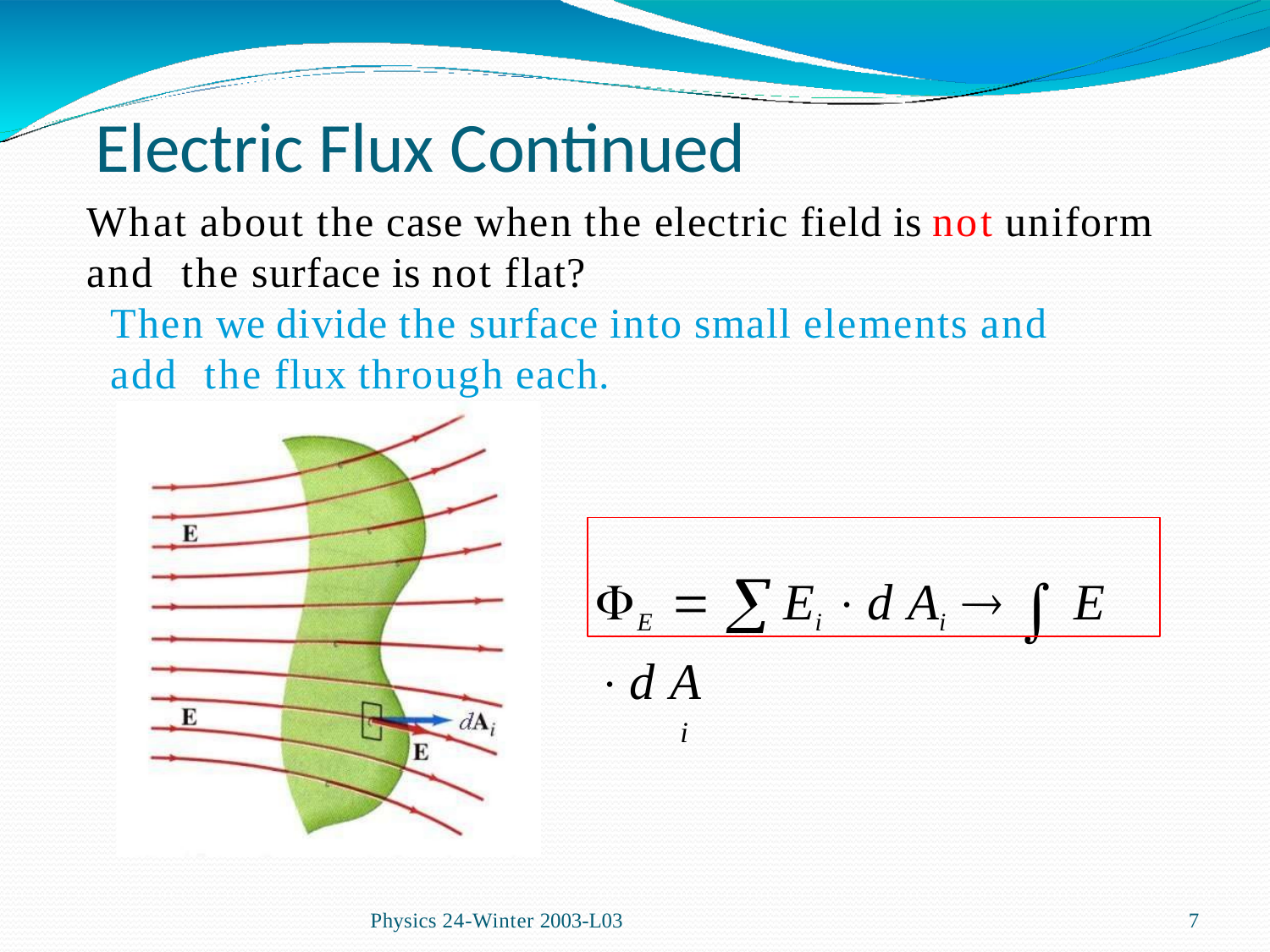

# Electric Flux Continued
What about the case when the electric field is not uniform and  the surface is not flat?
Then we divide the surface into small elements and add  the flux through each.

ΦE  = ∑Ei ⋅d Ai  → ∫ E ⋅d A
i

Physics 24-Winter 2003-L03
7